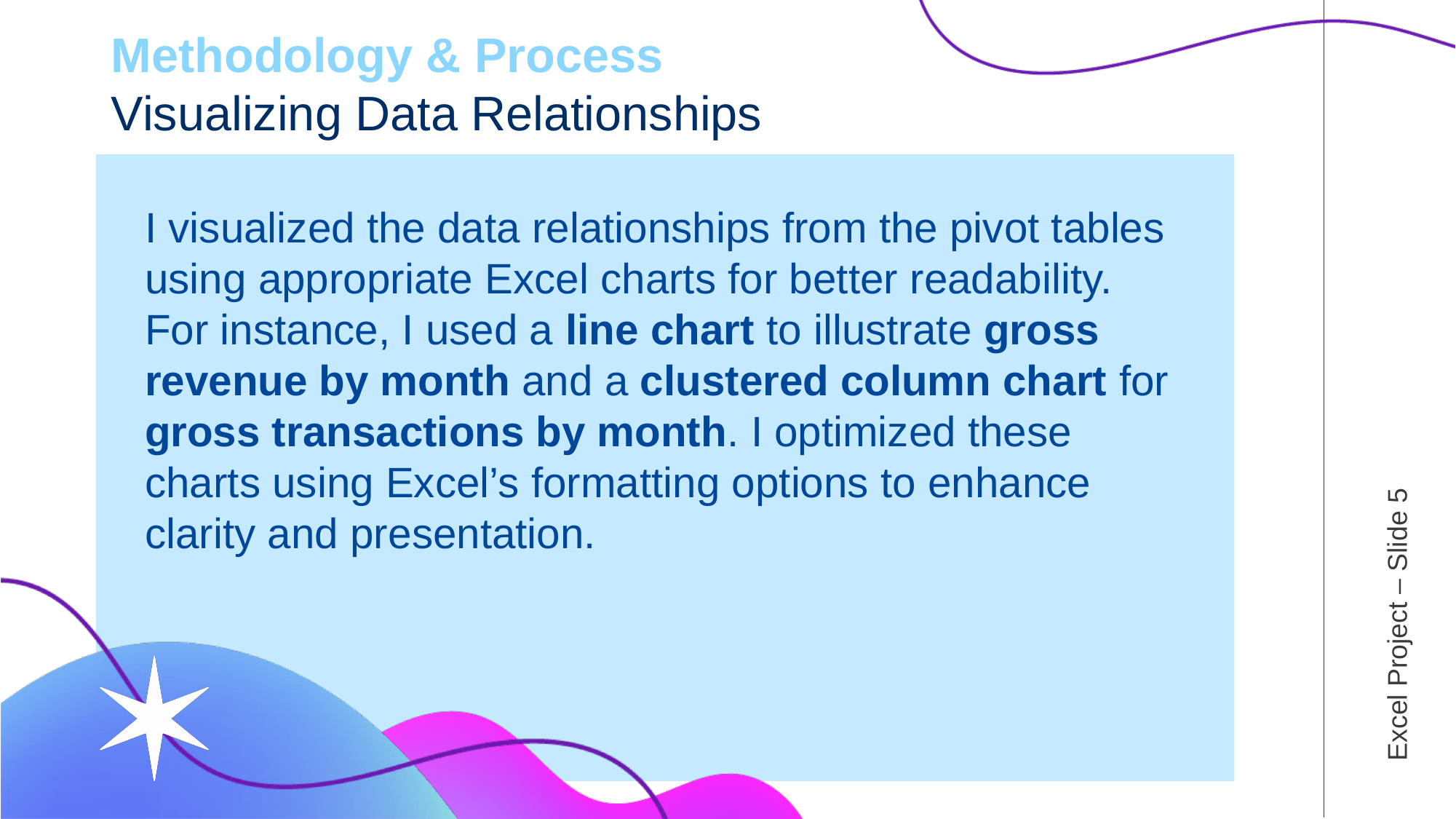

# Methodology & Process Visualizing Data Relationships
I visualized the data relationships from the pivot tables using appropriate Excel charts for better readability. For instance, I used a line chart to illustrate gross revenue by month and a clustered column chart for gross transactions by month. I optimized these charts using Excel’s formatting options to enhance clarity and presentation.
Excel Project – Slide 5